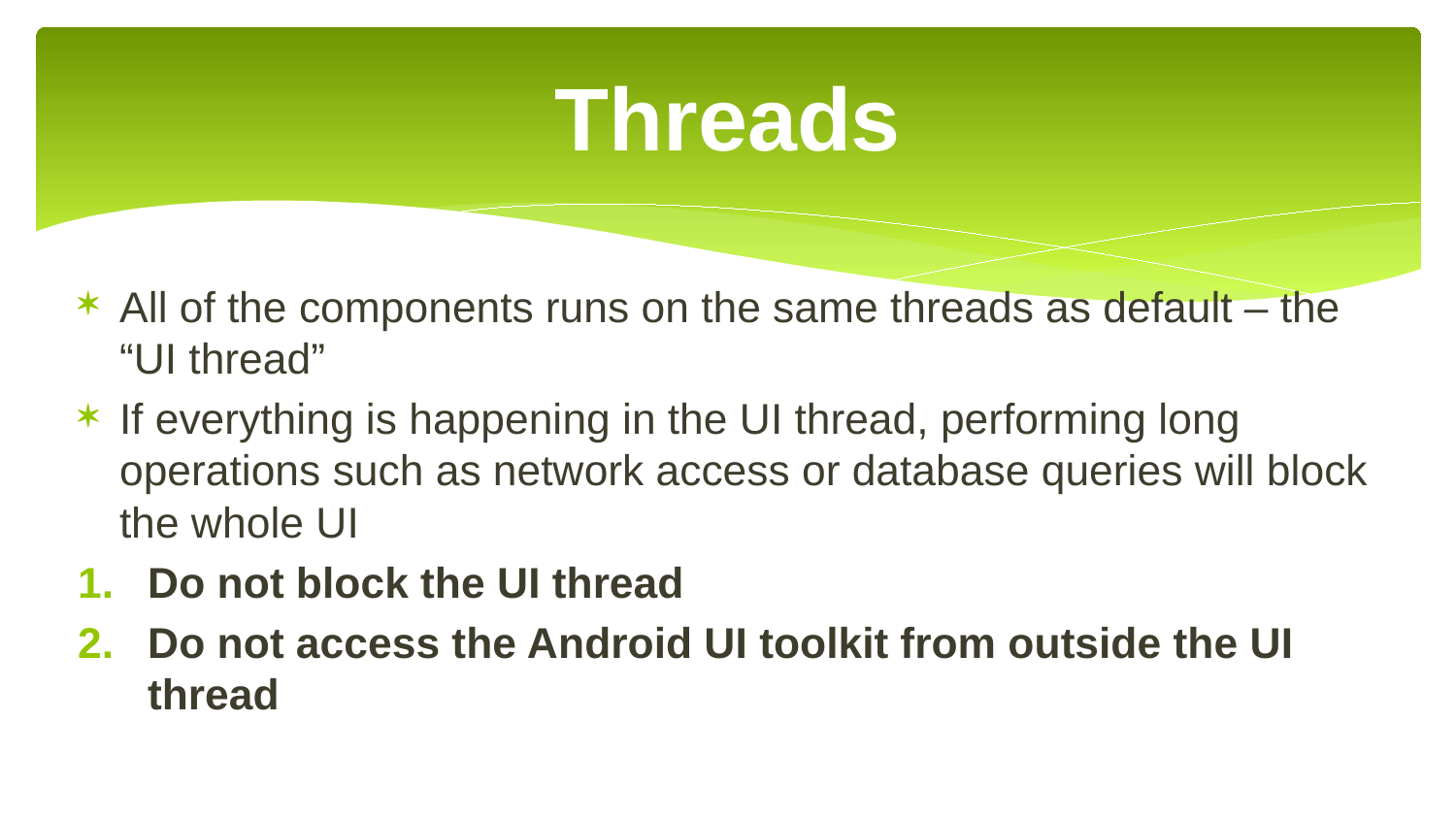

# Threads
All of the components runs on the same threads as default – the “UI thread”
If everything is happening in the UI thread, performing long operations such as network access or database queries will block the whole UI
Do not block the UI thread
Do not access the Android UI toolkit from outside the UI thread